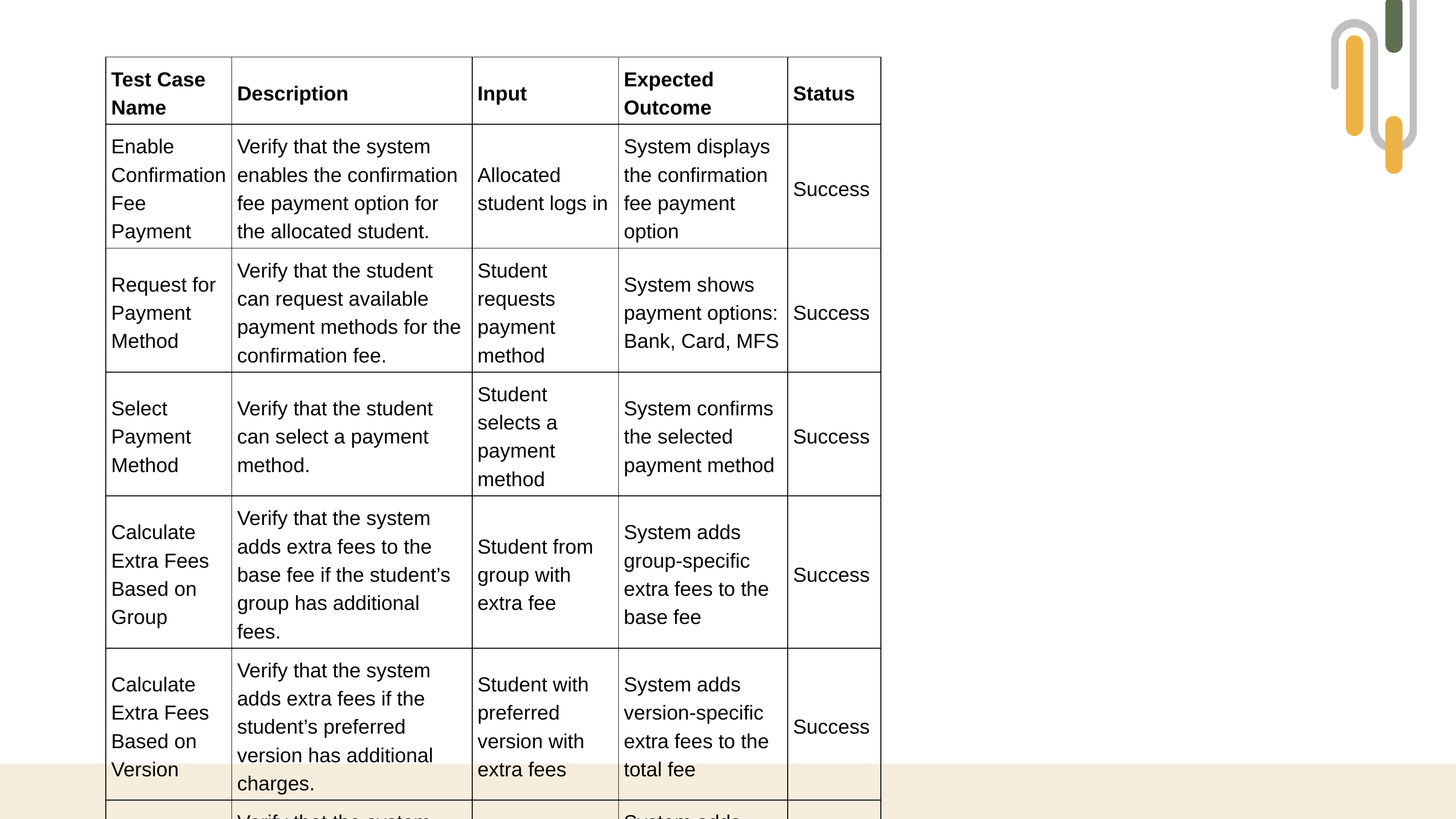

| Test Case Name | Description | Input | Expected Outcome | Status |
| --- | --- | --- | --- | --- |
| Enable Confirmation Fee Payment | Verify that the system enables the confirmation fee payment option for the allocated student. | Allocated student logs in | System displays the confirmation fee payment option | Success |
| Request for Payment Method | Verify that the student can request available payment methods for the confirmation fee. | Student requests payment method | System shows payment options: Bank, Card, MFS | Success |
| Select Payment Method | Verify that the student can select a payment method. | Student selects a payment method | System confirms the selected payment method | Success |
| Calculate Extra Fees Based on Group | Verify that the system adds extra fees to the base fee if the student’s group has additional fees. | Student from group with extra fee | System adds group-specific extra fees to the base fee | Success |
| Calculate Extra Fees Based on Version | Verify that the system adds extra fees if the student’s preferred version has additional charges. | Student with preferred version with extra fees | System adds version-specific extra fees to the total fee | Success |
| Calculate Extra Fees for College Area | Verify that the system adds extra fees if the allocated college is in a metropolitan area or has additional charges. | Student allocated to college in metro area | System adds college location-specific extra fees to the total fee | Success |